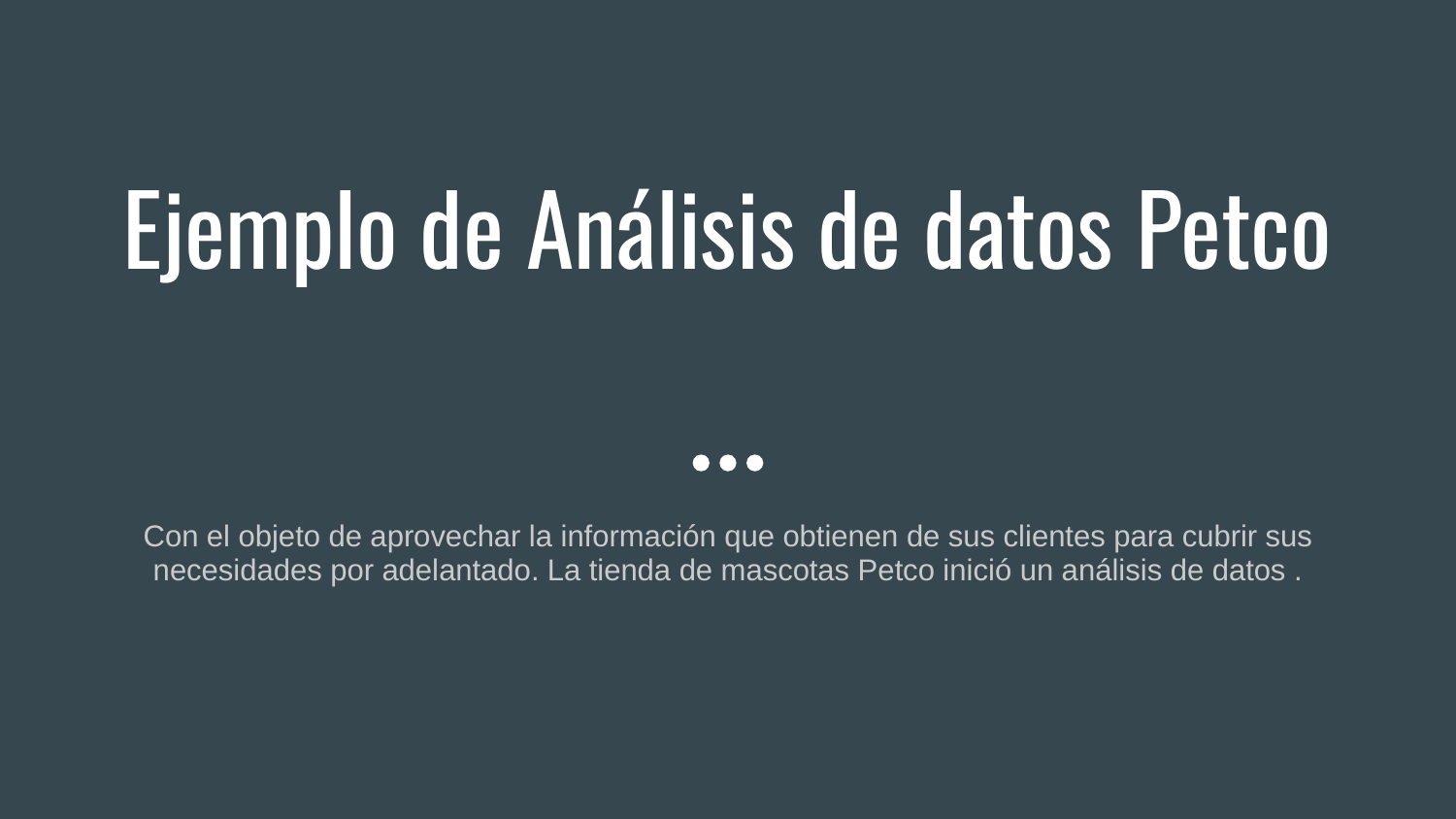

# Ejemplo de Análisis de datos Petco
Con el objeto de aprovechar la información que obtienen de sus clientes para cubrir sus necesidades por adelantado. La tienda de mascotas Petco inició un análisis de datos .